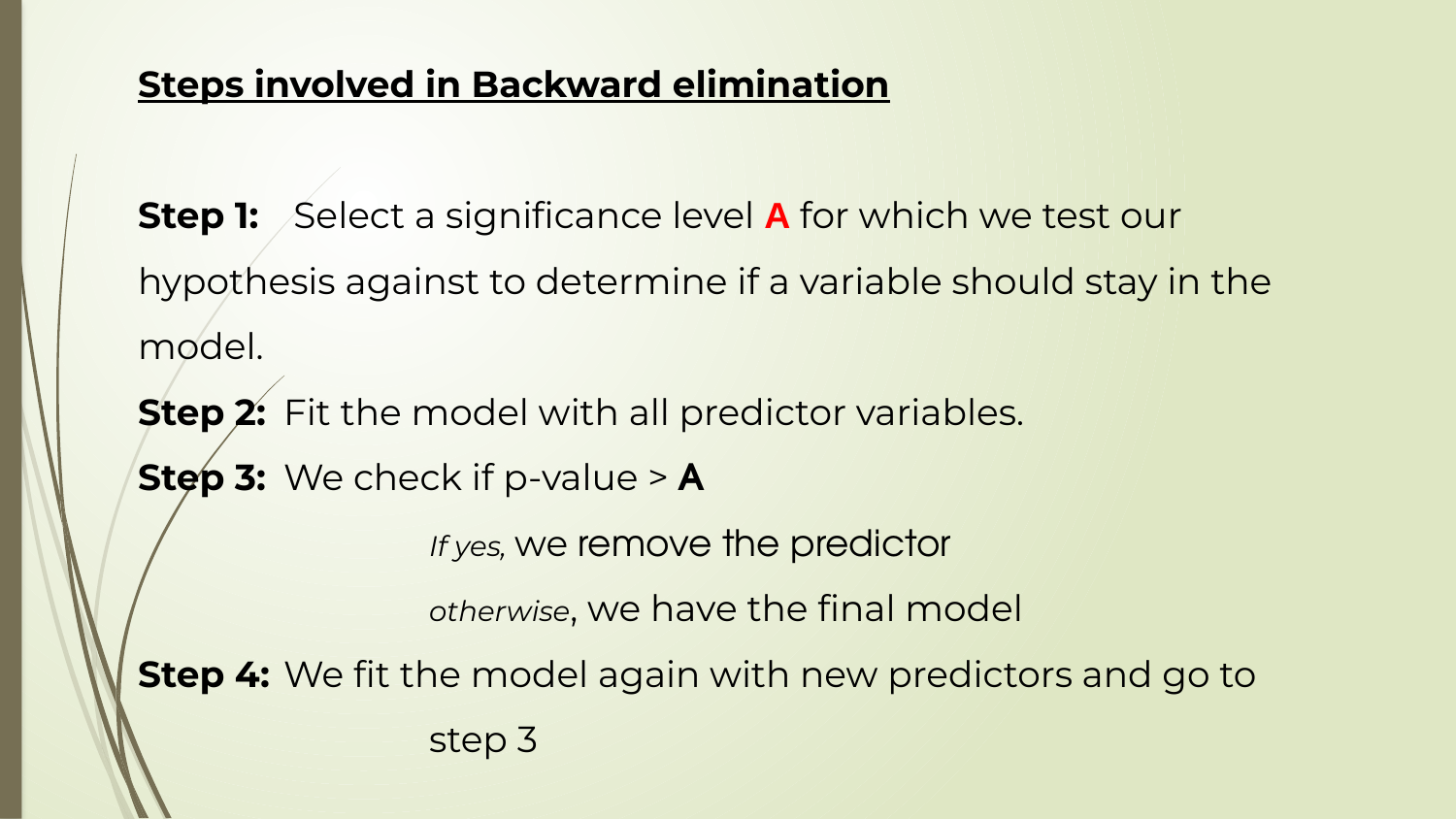

Steps involved in Backward elimination

Step 1:	 Select a significance level Α for which we test our hypothesis against to determine if a variable should stay in the model.
Step 2:	Fit the model with all predictor variables.
Step 3:	We check if p-value > Α
		If yes, we remove the predictor
		otherwise, we have the final model
Step 4:	We fit the model again with new predictors and go to 		step 3